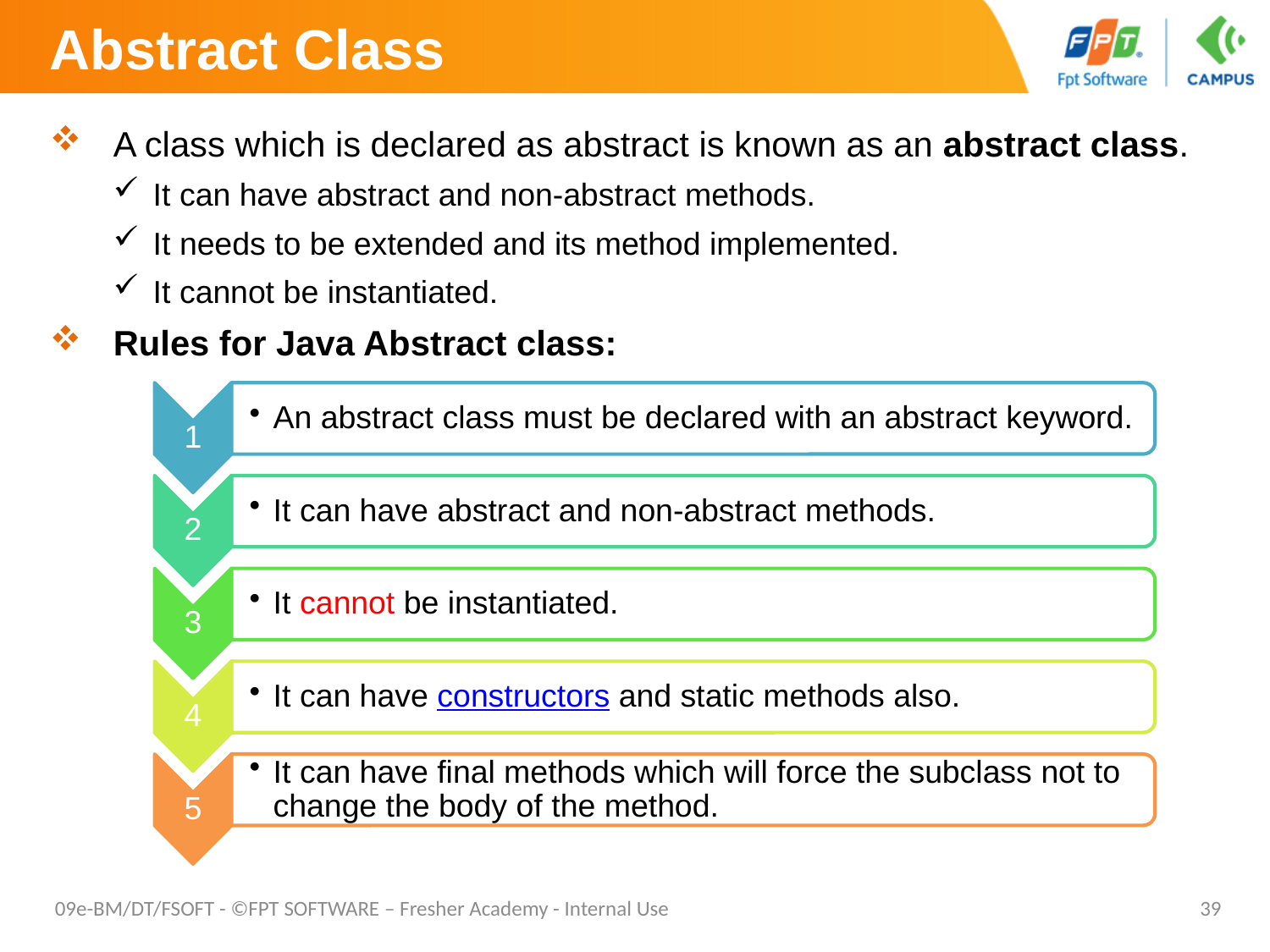

# Abstract Class
A class which is declared as abstract is known as an abstract class.
It can have abstract and non-abstract methods.
It needs to be extended and its method implemented.
It cannot be instantiated.
Rules for Java Abstract class:
1
An abstract class must be declared with an abstract keyword.
2
It can have abstract and non-abstract methods.
3
It cannot be instantiated.
4
It can have constructors and static methods also.
5
It can have final methods which will force the subclass not to change the body of the method.
09e-BM/DT/FSOFT - ©FPT SOFTWARE – Fresher Academy - Internal Use
39